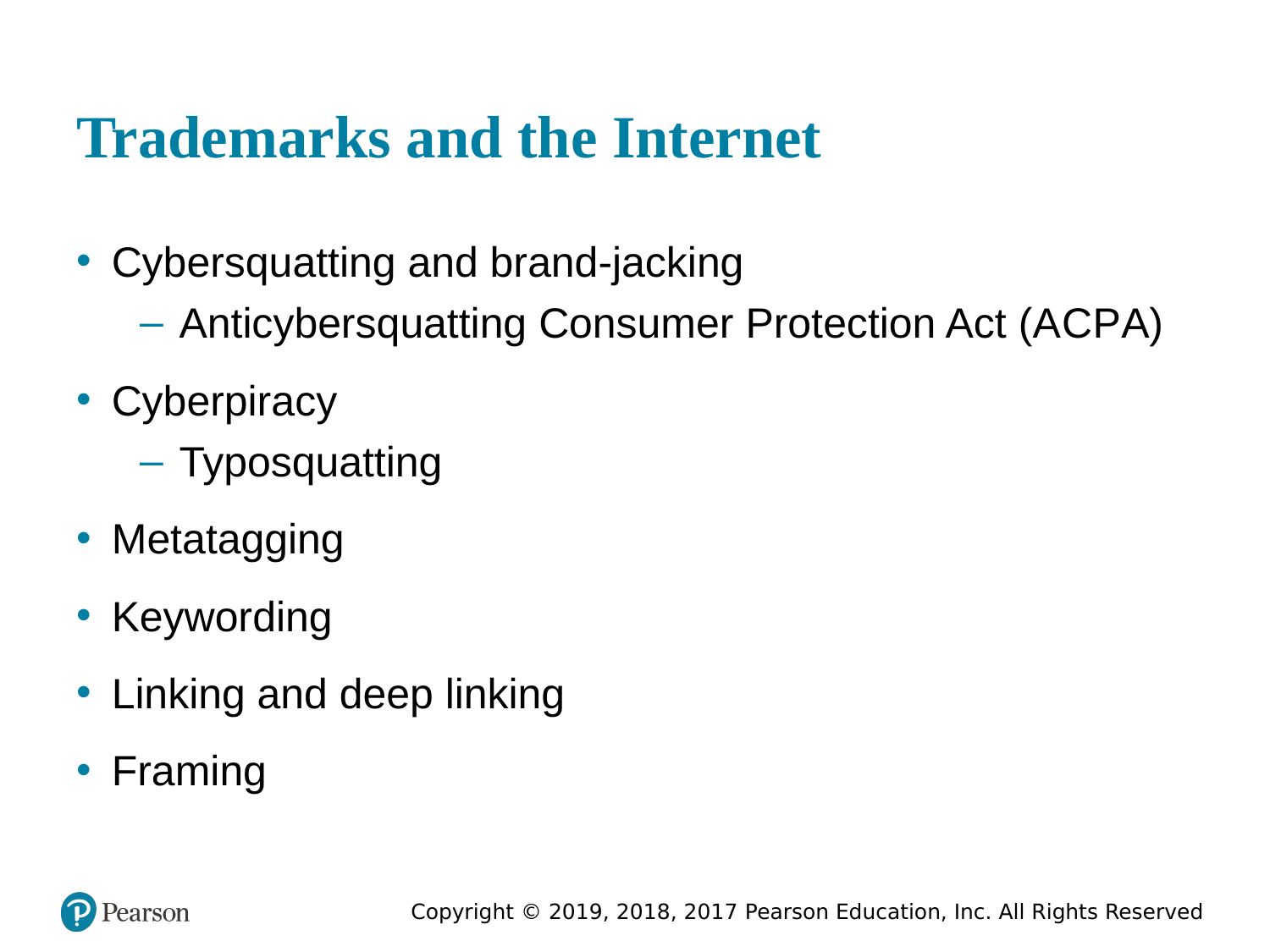

# Trademarks and the Internet
Cybersquatting and brand-jacking
Anticybersquatting Consumer Protection Act (A C P A)
Cyberpiracy
Typosquatting
Metatagging
Keywording
Linking and deep linking
Framing